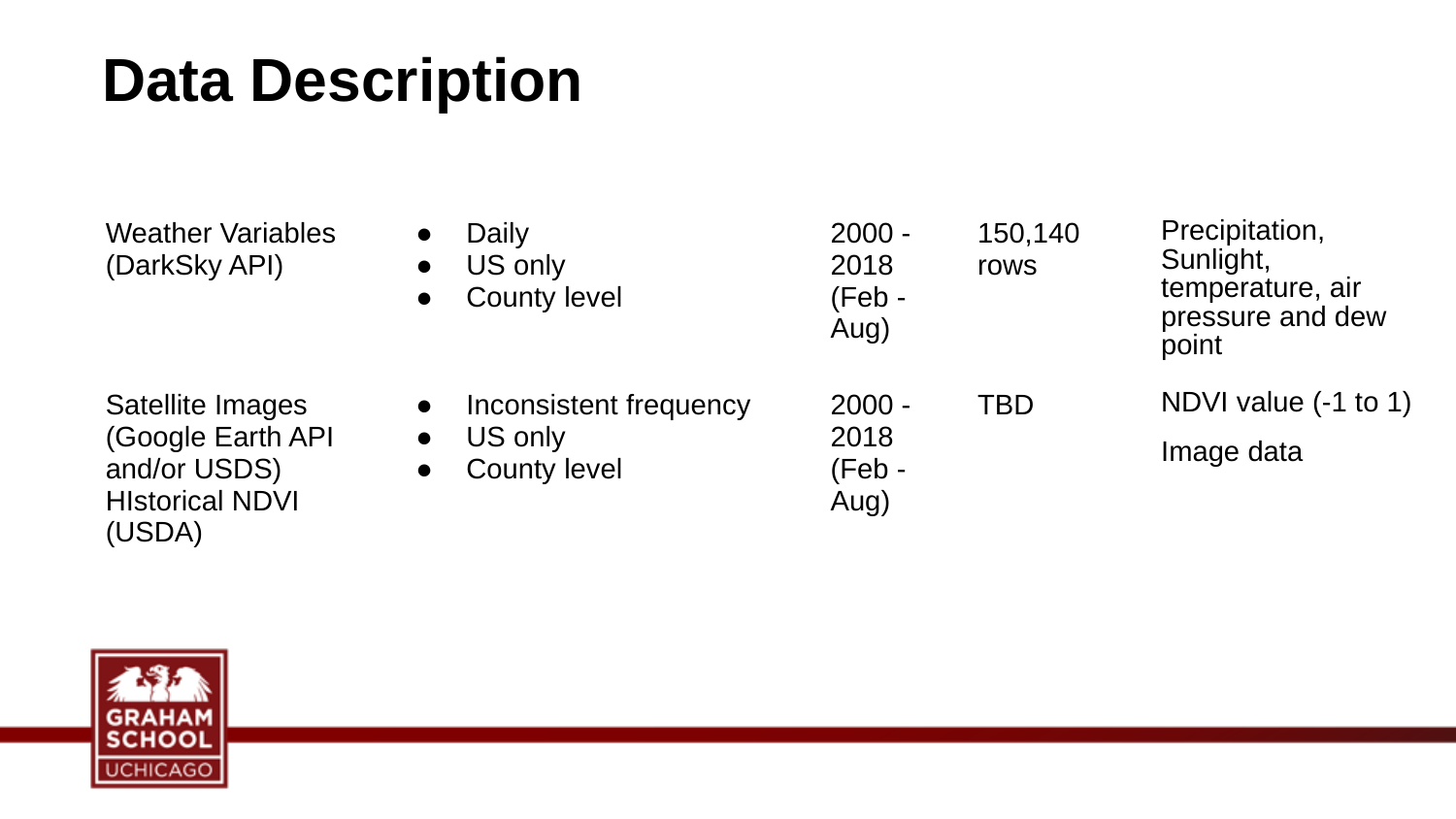

# Data Description
| Weather Variables (DarkSky API) | Daily US only County level | 2000 - 2018 (Feb - Aug) | 150,140 rows | Precipitation, Sunlight, temperature, air pressure and dew point |
| --- | --- | --- | --- | --- |
| Satellite Images (Google Earth API and/or USDS) HIstorical NDVI (USDA) | Inconsistent frequency US only County level | 2000 - 2018 (Feb - Aug) | TBD | NDVI value (-1 to 1) Image data |